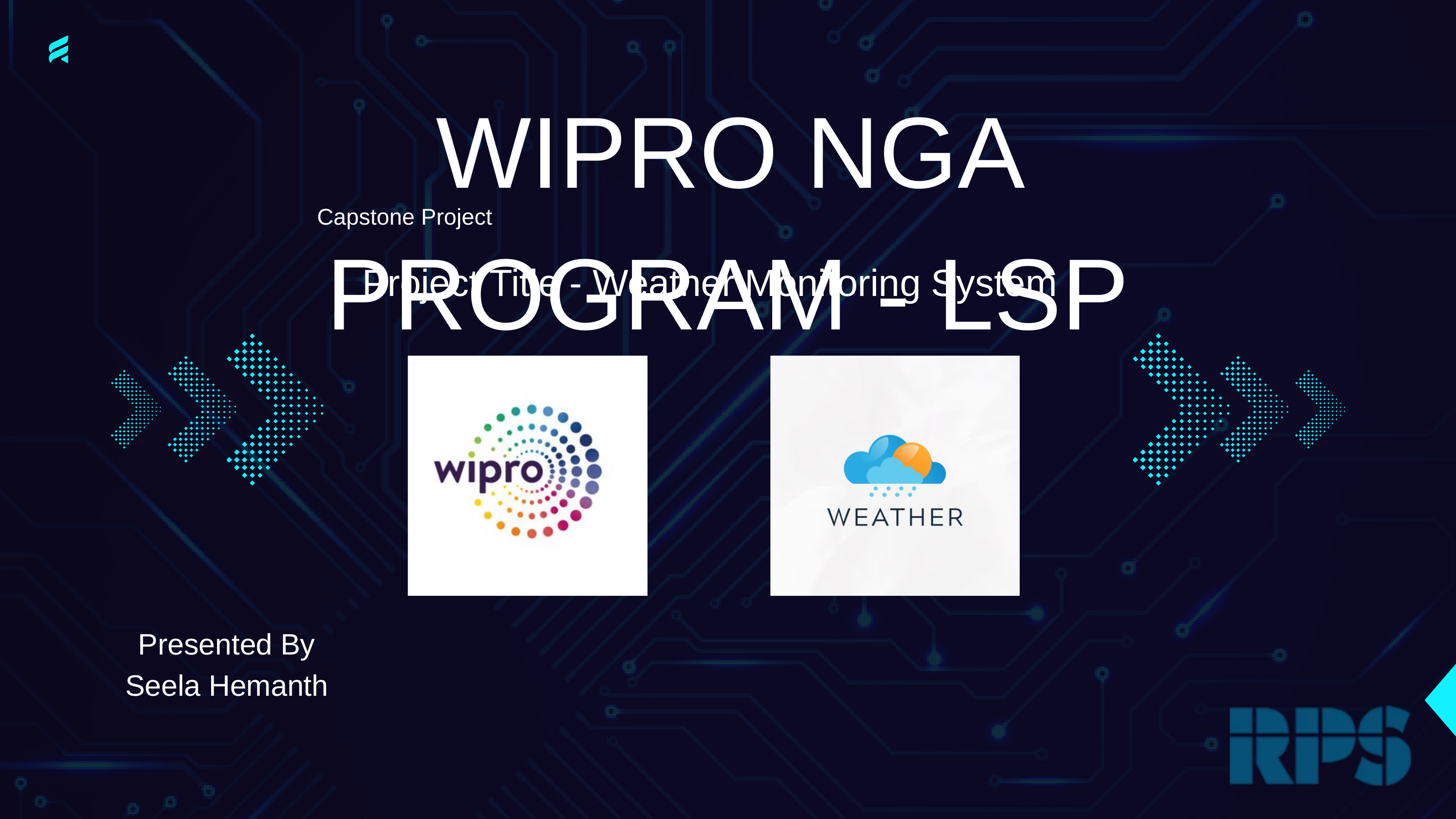

WIPRO NGA PROGRAM - LSP
Capstone Project
Project Title - Weather Monitoring System

Presented By
Seela Hemanth